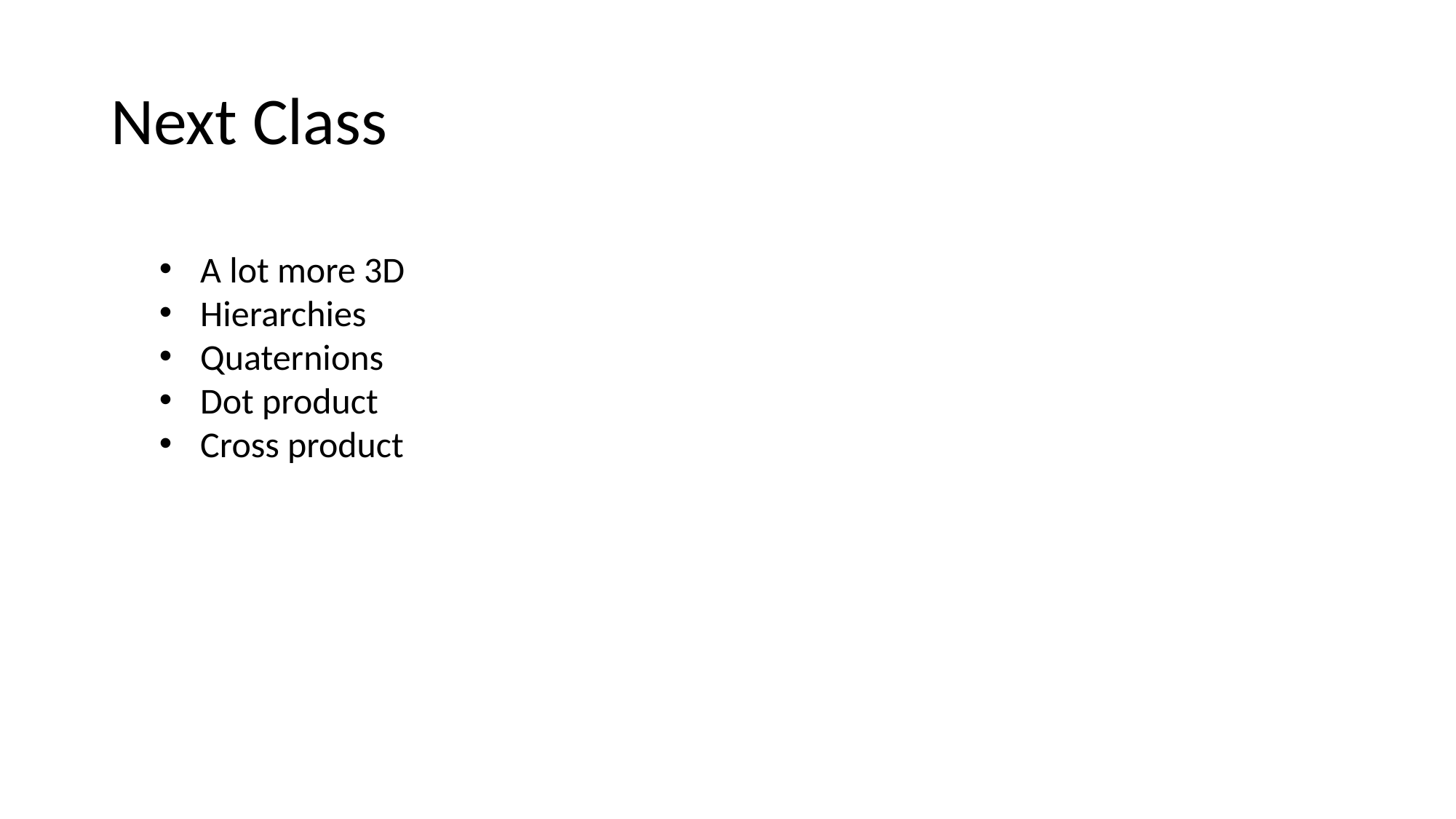

# Next Class
A lot more 3D
Hierarchies
Quaternions
Dot product
Cross product